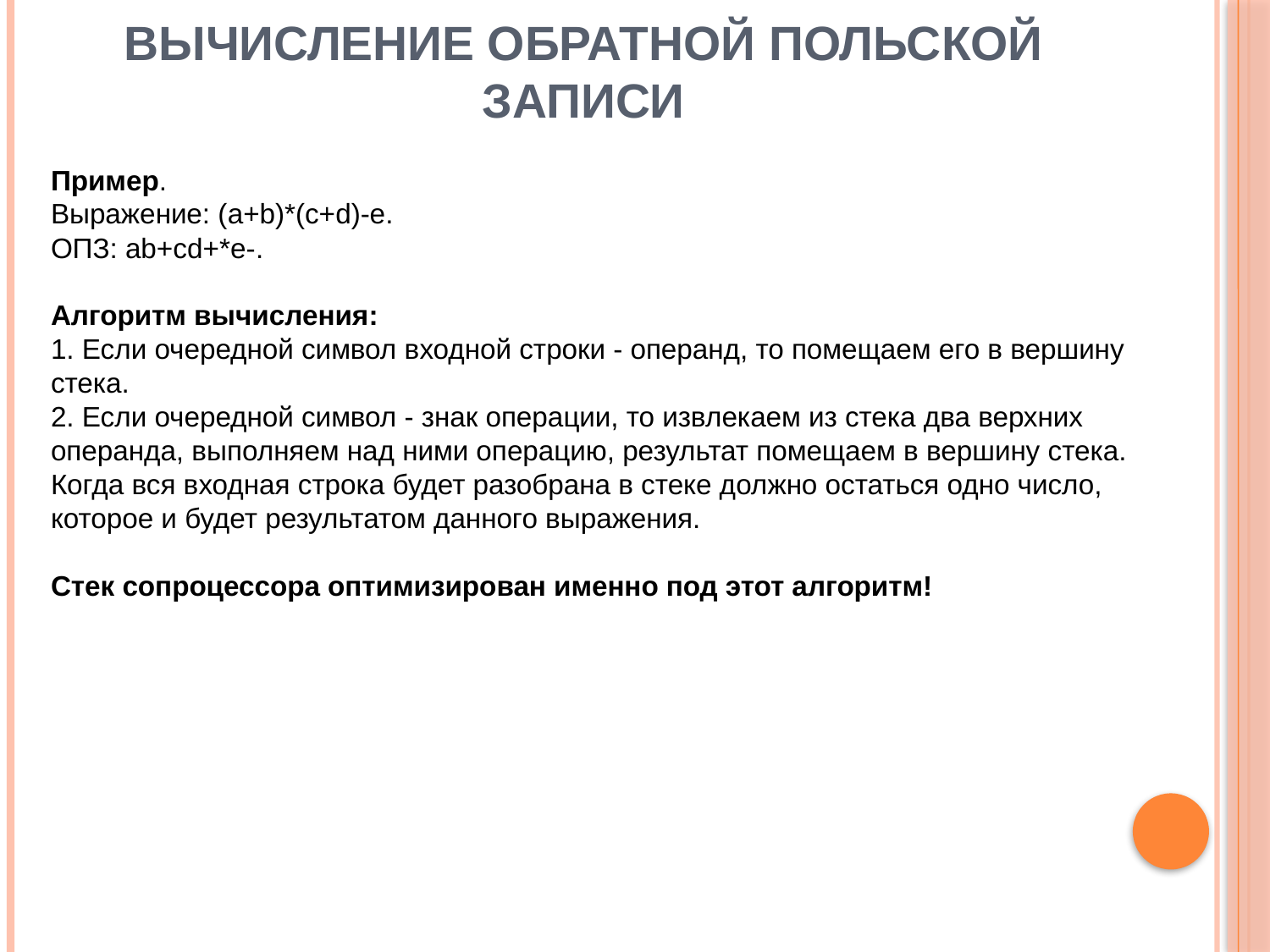

# ВЫЧИСЛЕНИЕ ОБРАТНОЙ ПОЛЬСКОЙ ЗАПИСИ
Пример.
Выражение: (a+b)*(c+d)-e.
ОПЗ: ab+cd+*e-.

Алгоритм вычисления:
1. Если очередной символ входной строки - операнд, то помещаем его в вершину стека.
2. Если очередной символ - знак операции, то извлекаем из стека два верхних операнда, выполняем над ними операцию, результат помещаем в вершину стека.
Когда вся входная строка будет разобрана в стеке должно остаться одно число, которое и будет результатом данного выражения.

Стек сопроцессора оптимизирован именно под этот алгоритм!